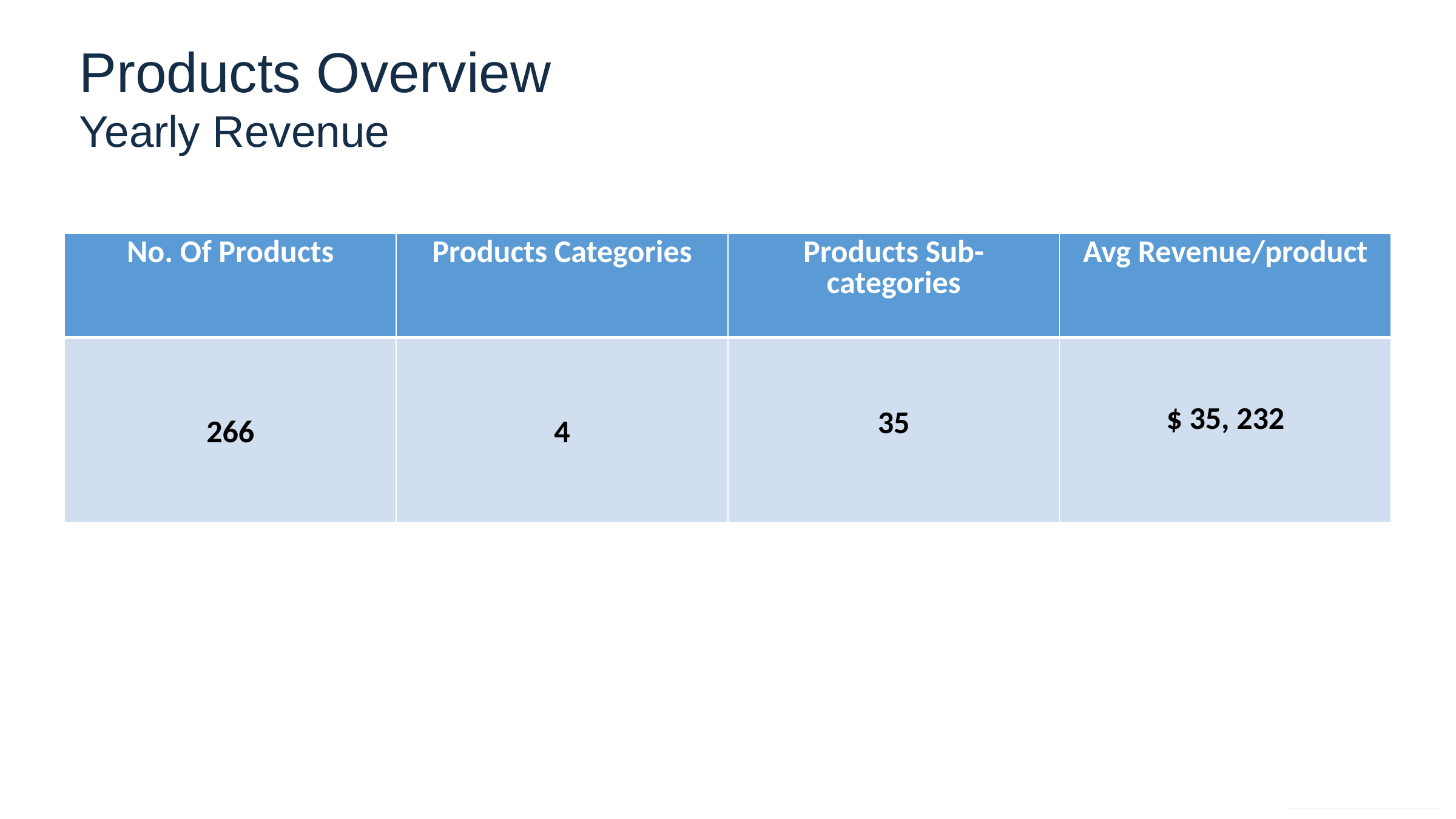

Products Overview
Yearly Revenue

| No. Of Products | Products Categories | Products Sub-categories | Avg Revenue/product |
| --- | --- | --- | --- |
| 266 | 4 | 35 | $ 35, 232 |